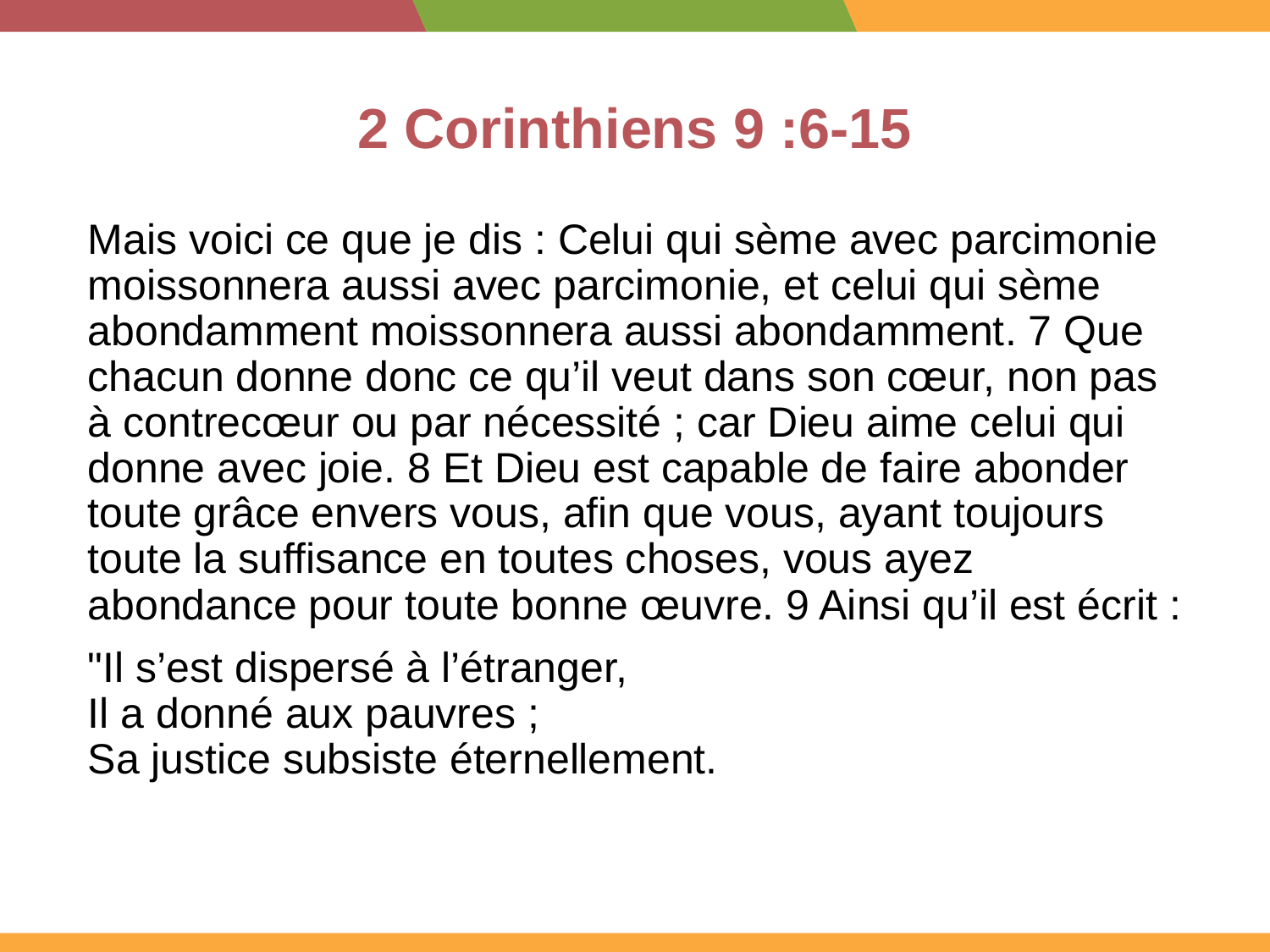

# 2 Corinthiens 9 :6-15
Mais voici ce que je dis : Celui qui sème avec parcimonie moissonnera aussi avec parcimonie, et celui qui sème abondamment moissonnera aussi abondamment. 7 Que chacun donne donc ce qu’il veut dans son cœur, non pas à contrecœur ou par nécessité ; car Dieu aime celui qui donne avec joie. 8 Et Dieu est capable de faire abonder toute grâce envers vous, afin que vous, ayant toujours toute la suffisance en toutes choses, vous ayez abondance pour toute bonne œuvre. 9 Ainsi qu’il est écrit :
"Il s’est dispersé à l’étranger,
Il a donné aux pauvres ;
Sa justice subsiste éternellement.